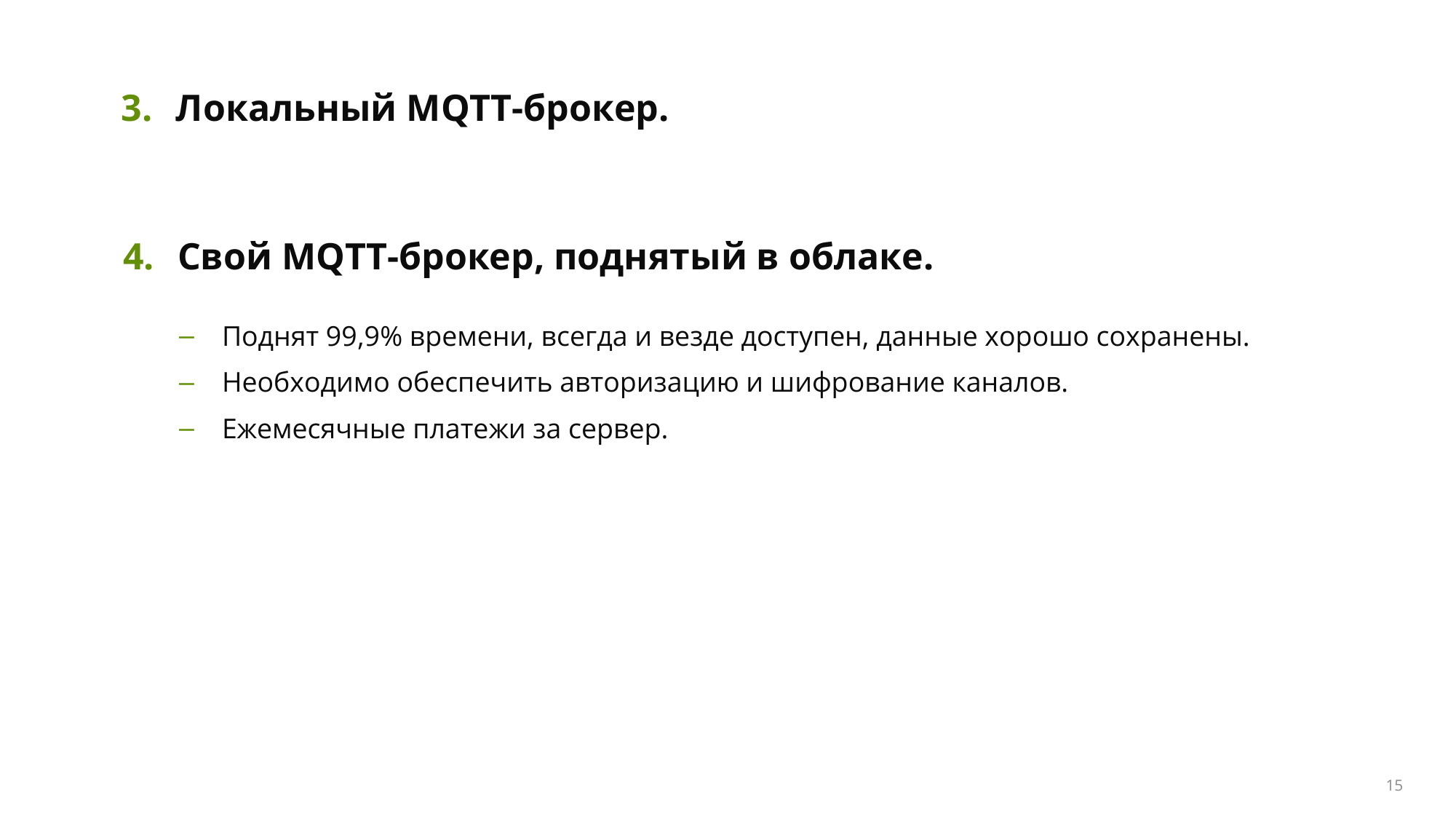

Локальный MQTT-брокер.
Свой MQTT-брокер, поднятый в облаке.
Поднят 99,9% времени, всегда и везде доступен, данные хорошо сохранены.
Необходимо обеспечить авторизацию и шифрование каналов.
Ежемесячные платежи за сервер.
15